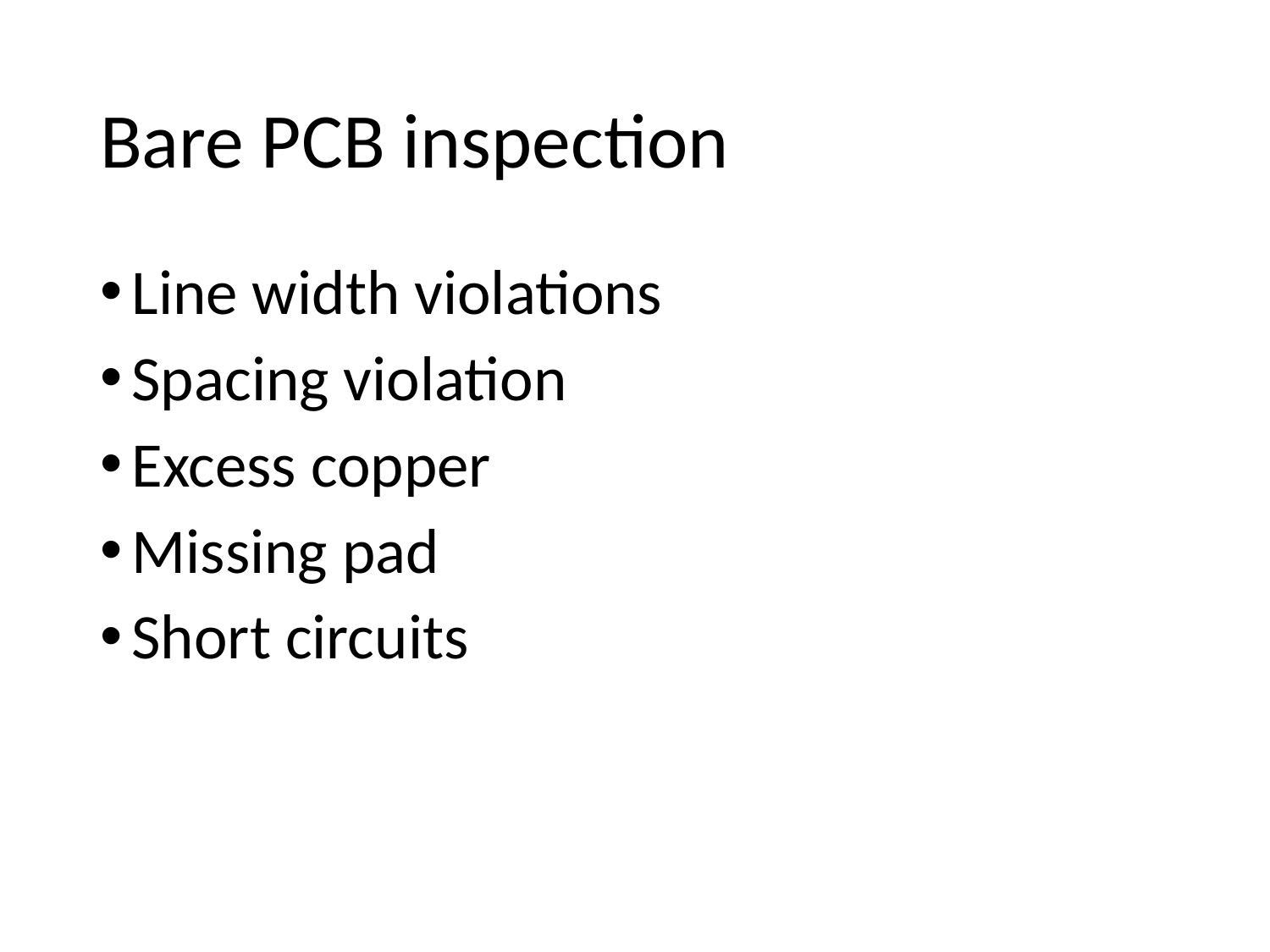

# Bare PCB inspection
Line width violations
Spacing violation
Excess copper
Missing pad
Short circuits